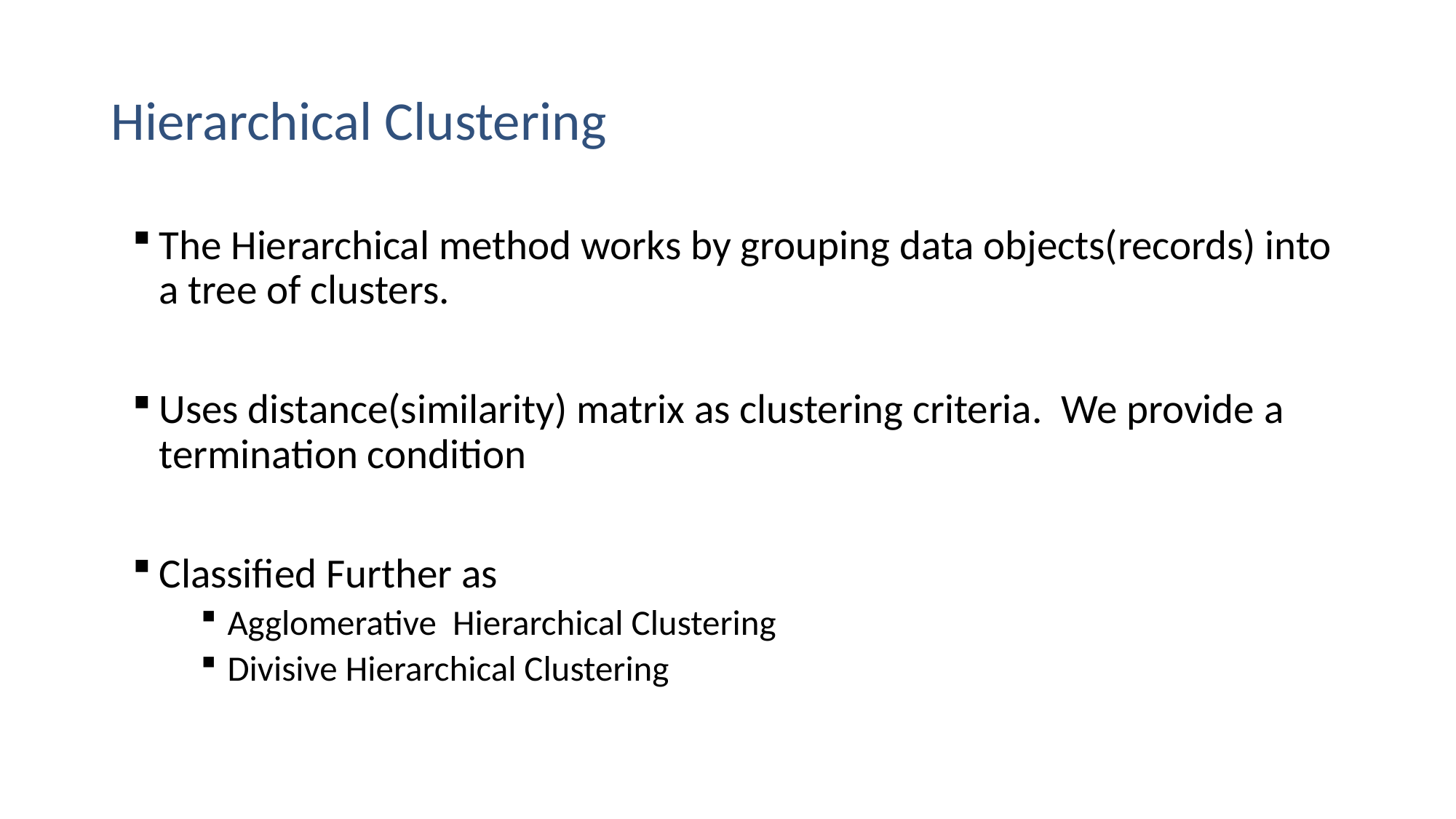

# Hierarchical Clustering
The Hierarchical method works by grouping data objects(records) into a tree of clusters.

Uses distance(similarity) matrix as clustering criteria.  We provide a termination condition

Classified Further as
Agglomerative  Hierarchical Clustering
Divisive Hierarchical Clustering